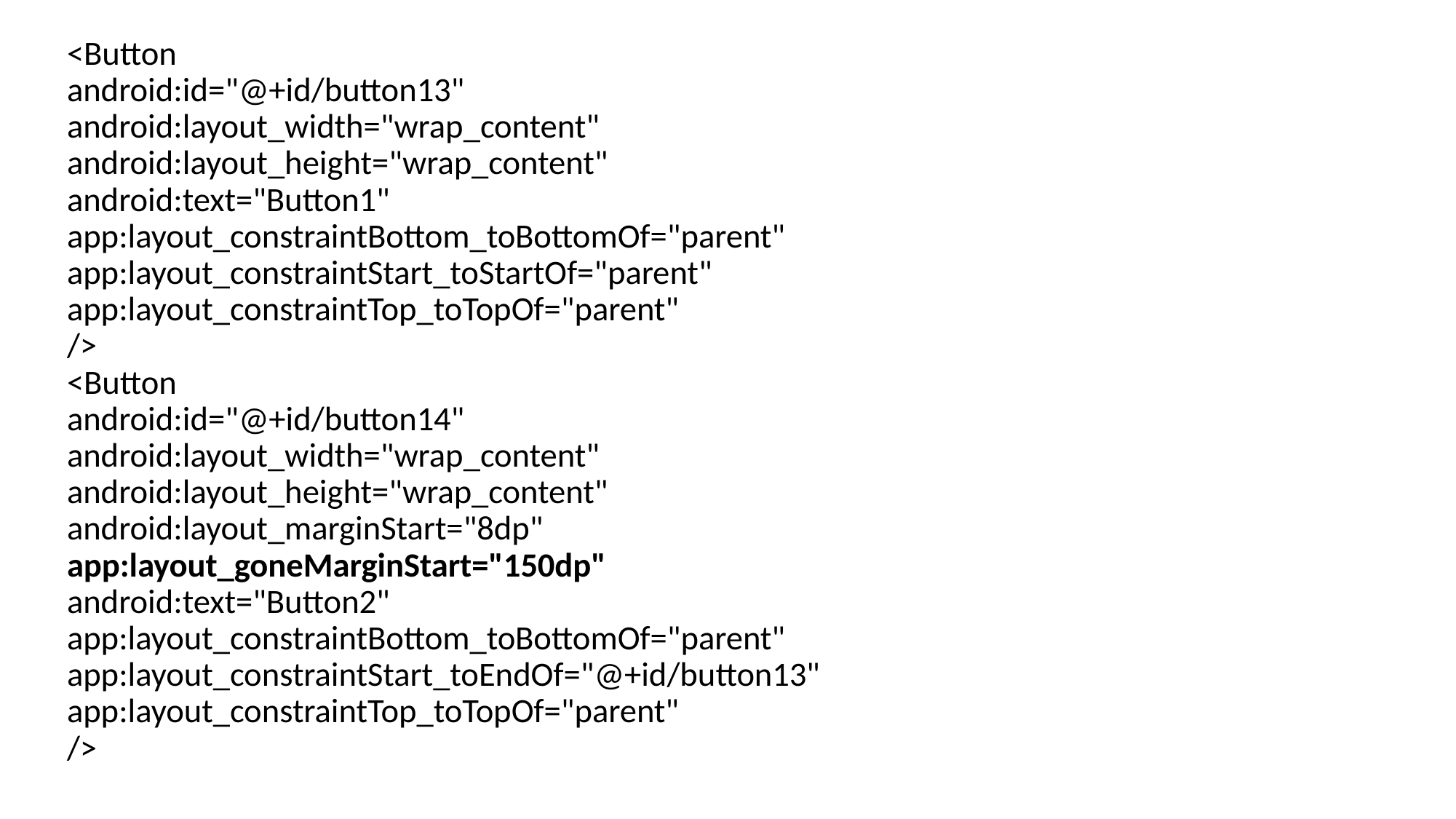

<Button
android:id="@+id/button13"
android:layout_width="wrap_content"
android:layout_height="wrap_content"
android:text="Button1"
app:layout_constraintBottom_toBottomOf="parent"
app:layout_constraintStart_toStartOf="parent"
app:layout_constraintTop_toTopOf="parent"
/>
<Button
android:id="@+id/button14"
android:layout_width="wrap_content"
android:layout_height="wrap_content"
android:layout_marginStart="8dp"
app:layout_goneMarginStart="150dp"
android:text="Button2"
app:layout_constraintBottom_toBottomOf="parent"
app:layout_constraintStart_toEndOf="@+id/button13"
app:layout_constraintTop_toTopOf="parent"
/>